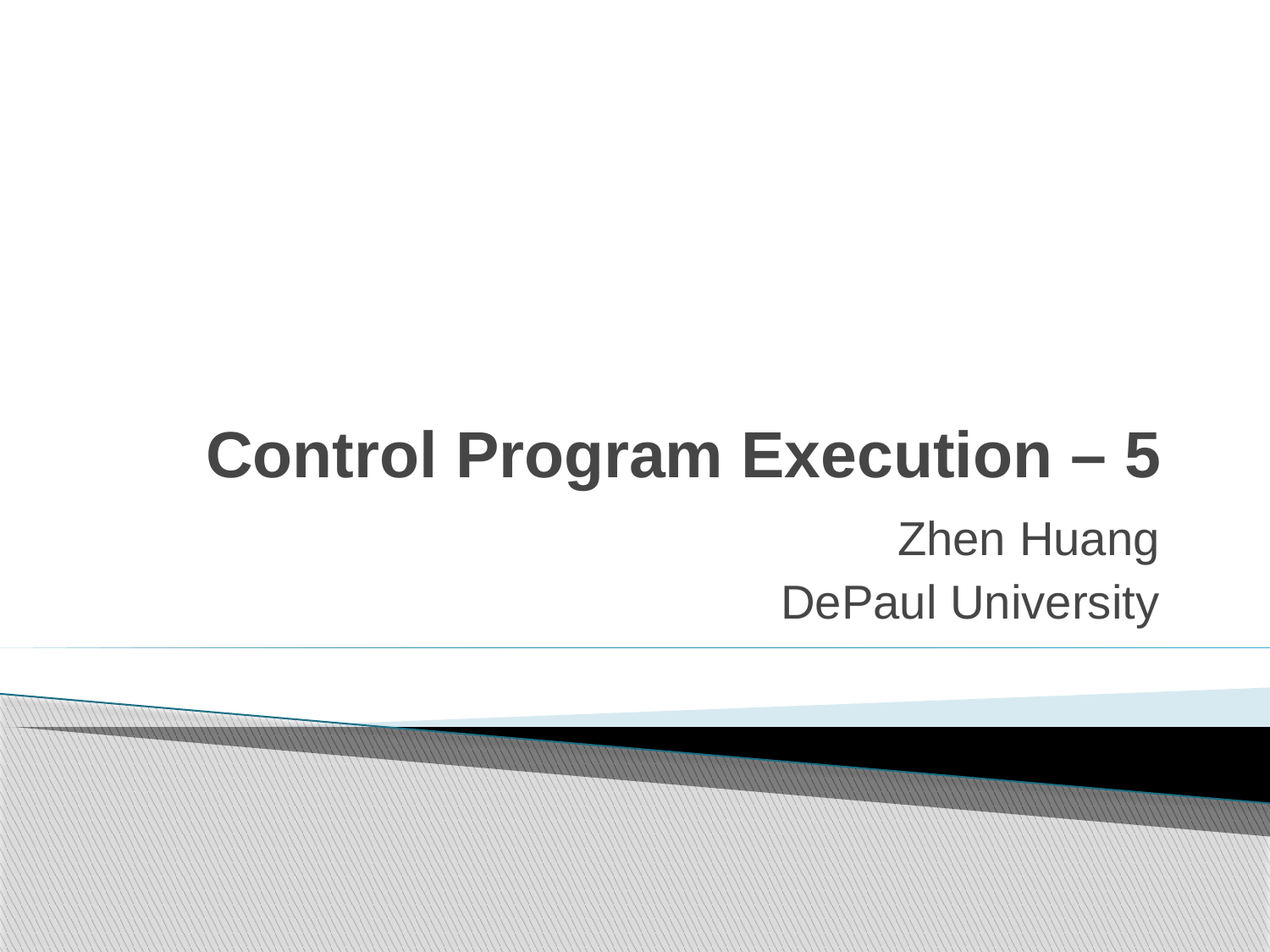

# Control Program Execution – 5
Zhen Huang
DePaul University